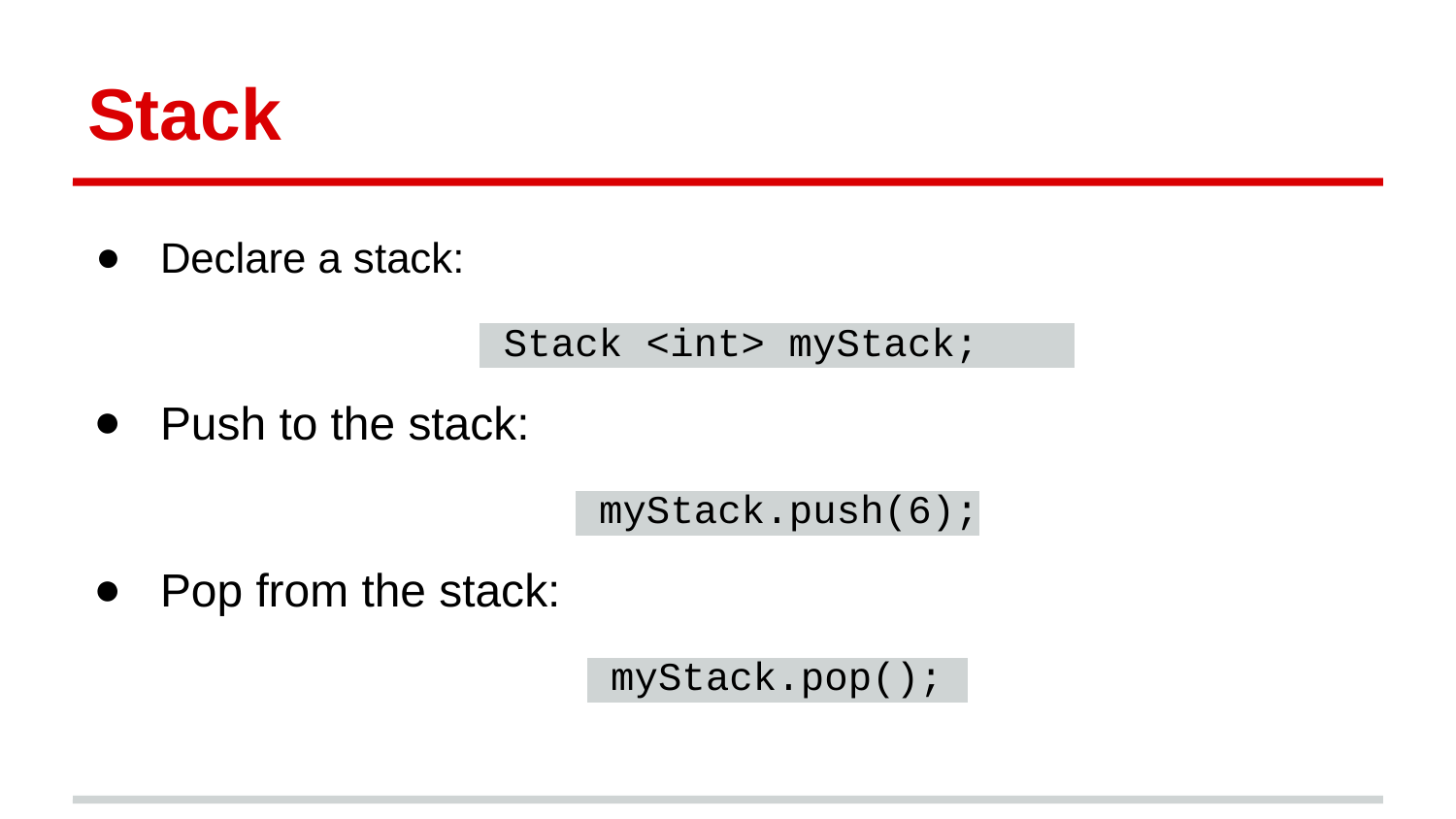

Stack
Declare a stack:
   Stack <int> myStack;
Push to the stack:
   myStack.push(6);
Pop from the stack:
   myStack.pop();